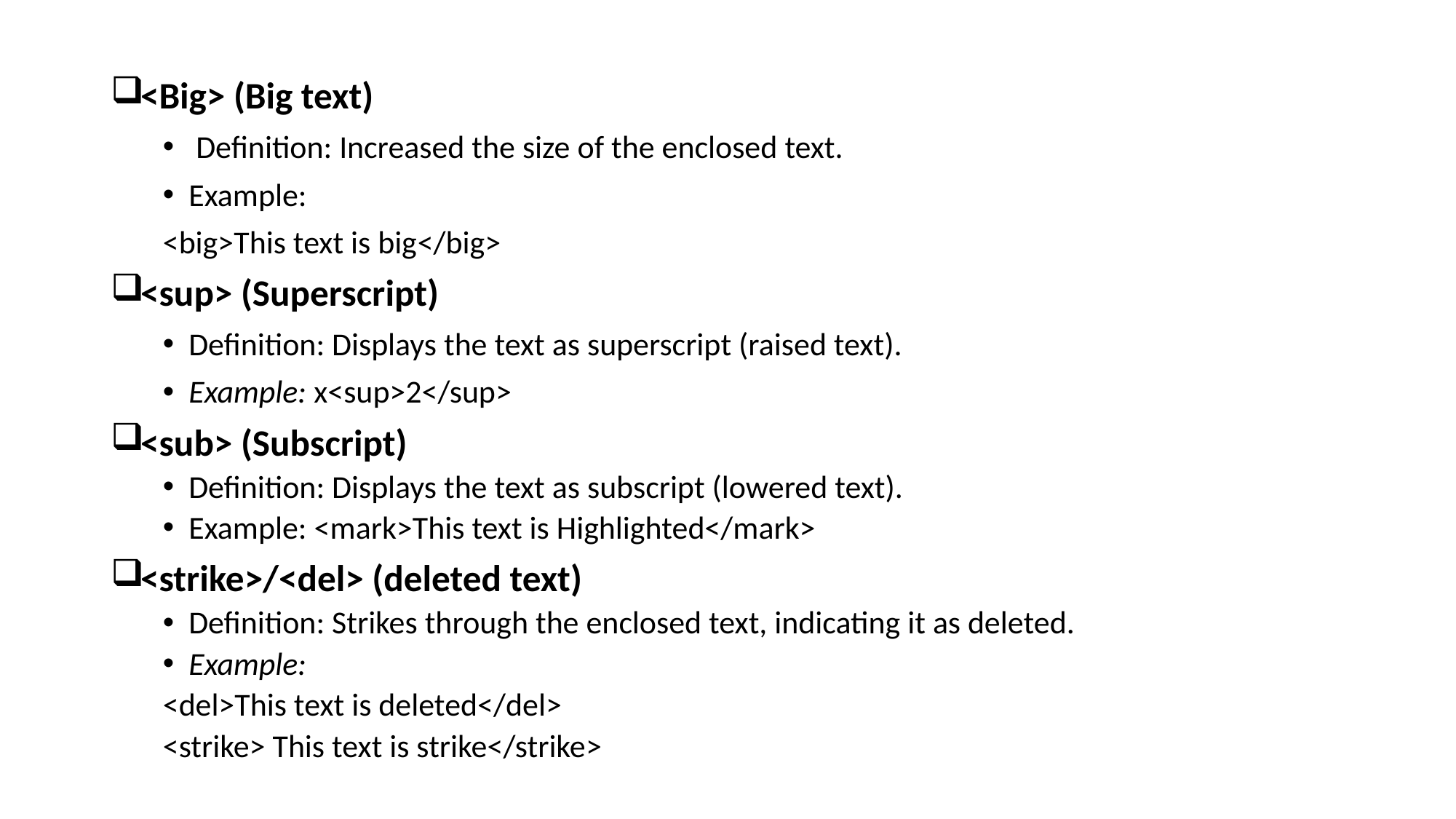

<Big> (Big text)
 Definition: Increased the size of the enclosed text.
Example:
	<big>This text is big</big>
<sup> (Superscript)
Definition: Displays the text as superscript (raised text).
Example: x<sup>2</sup>
<sub> (Subscript)
Definition: Displays the text as subscript (lowered text).
Example: <mark>This text is Highlighted</mark>
<strike>/<del> (deleted text)
Definition: Strikes through the enclosed text, indicating it as deleted.
Example:
	<del>This text is deleted</del>
	<strike> This text is strike</strike>